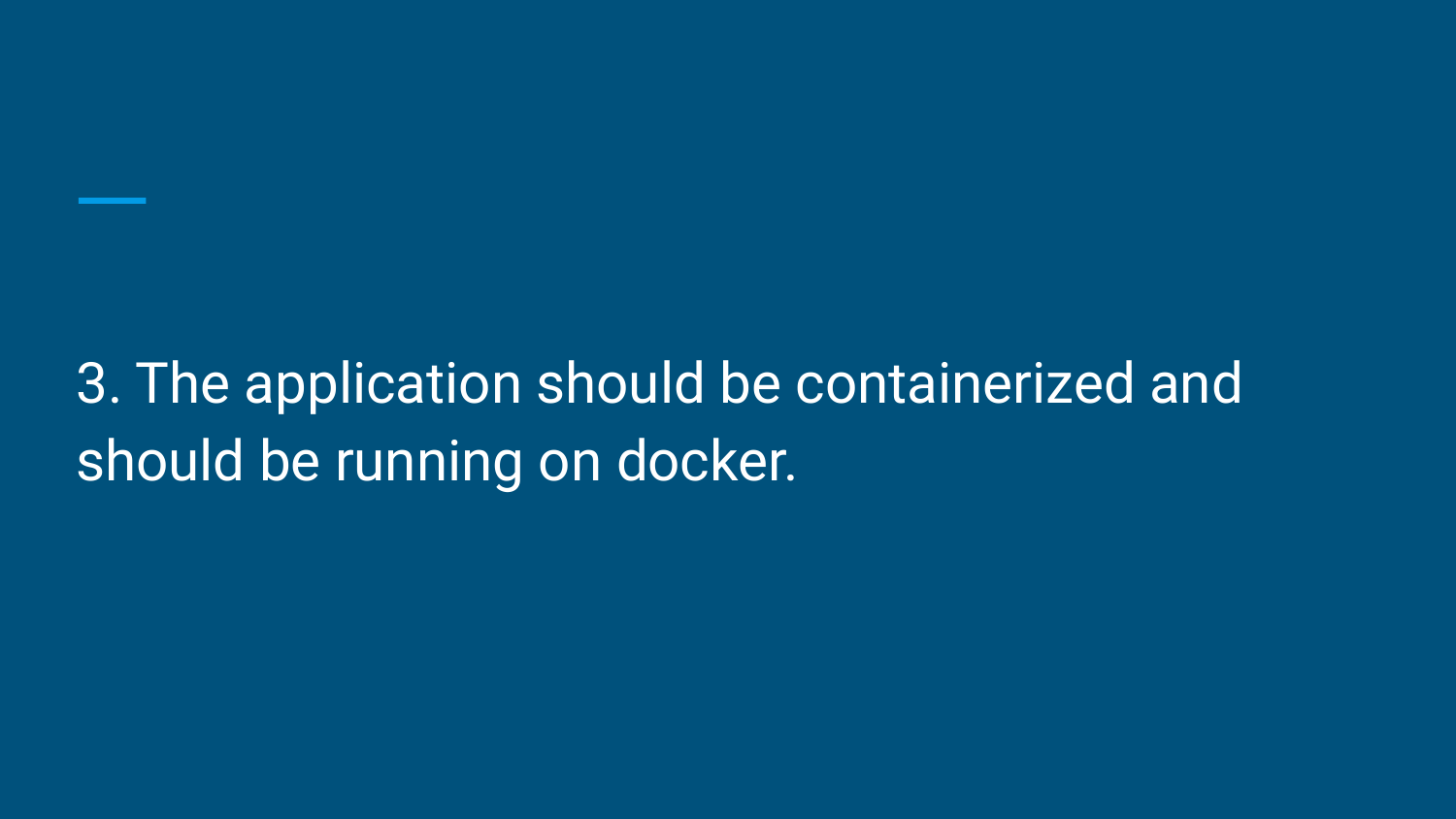

3. The application should be containerized and should be running on docker.